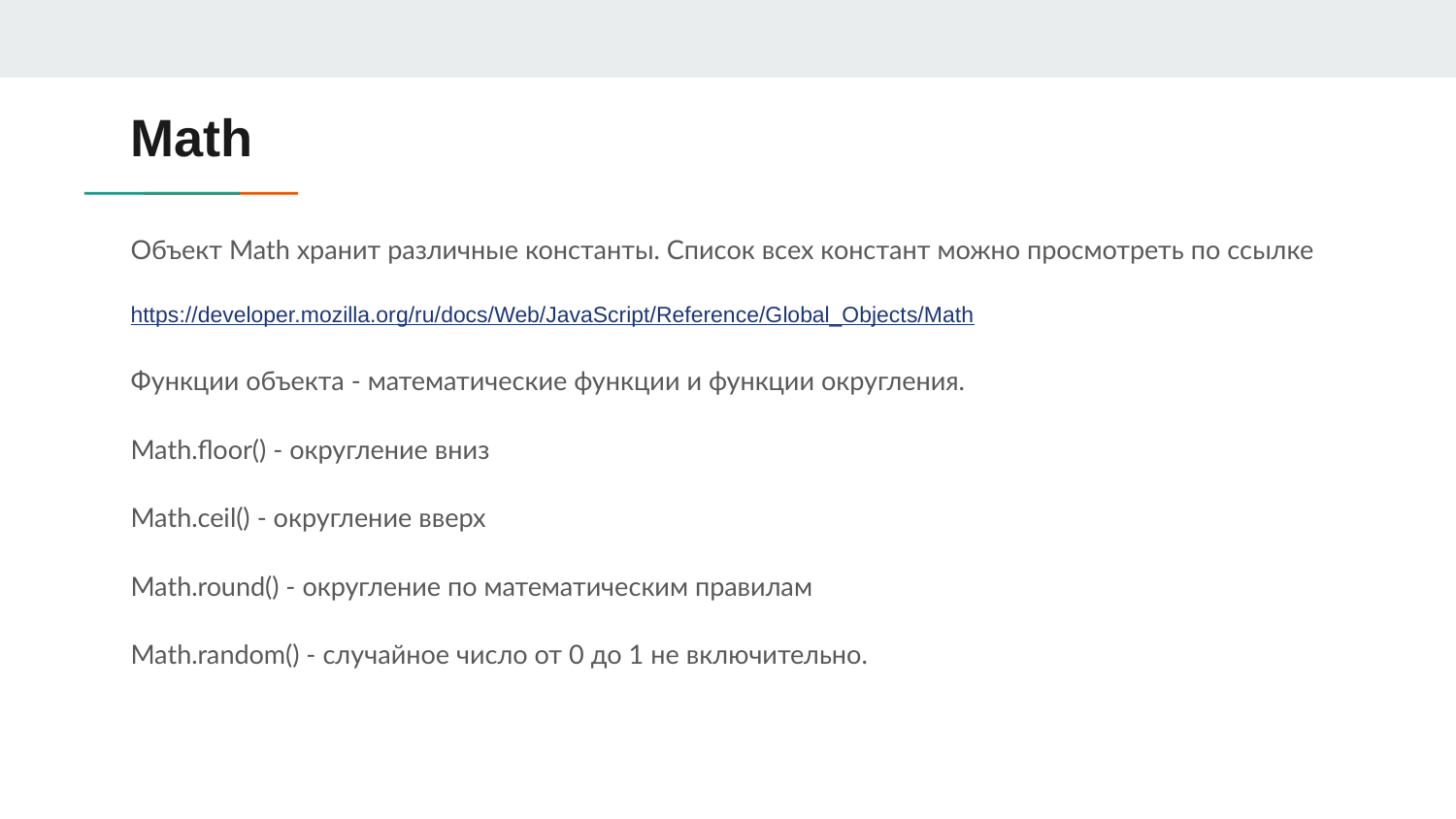

# Math
Объект Math хранит различные константы. Список всех констант можно просмотреть по ссылке
https://developer.mozilla.org/ru/docs/Web/JavaScript/Reference/Global_Objects/Math
Функции объекта - математические функции и функции округления.
Math.floor() - округление вниз
Math.ceil() - округление вверх
Math.round() - округление по математическим правилам
Math.random() - случайное число от 0 до 1 не включительно.